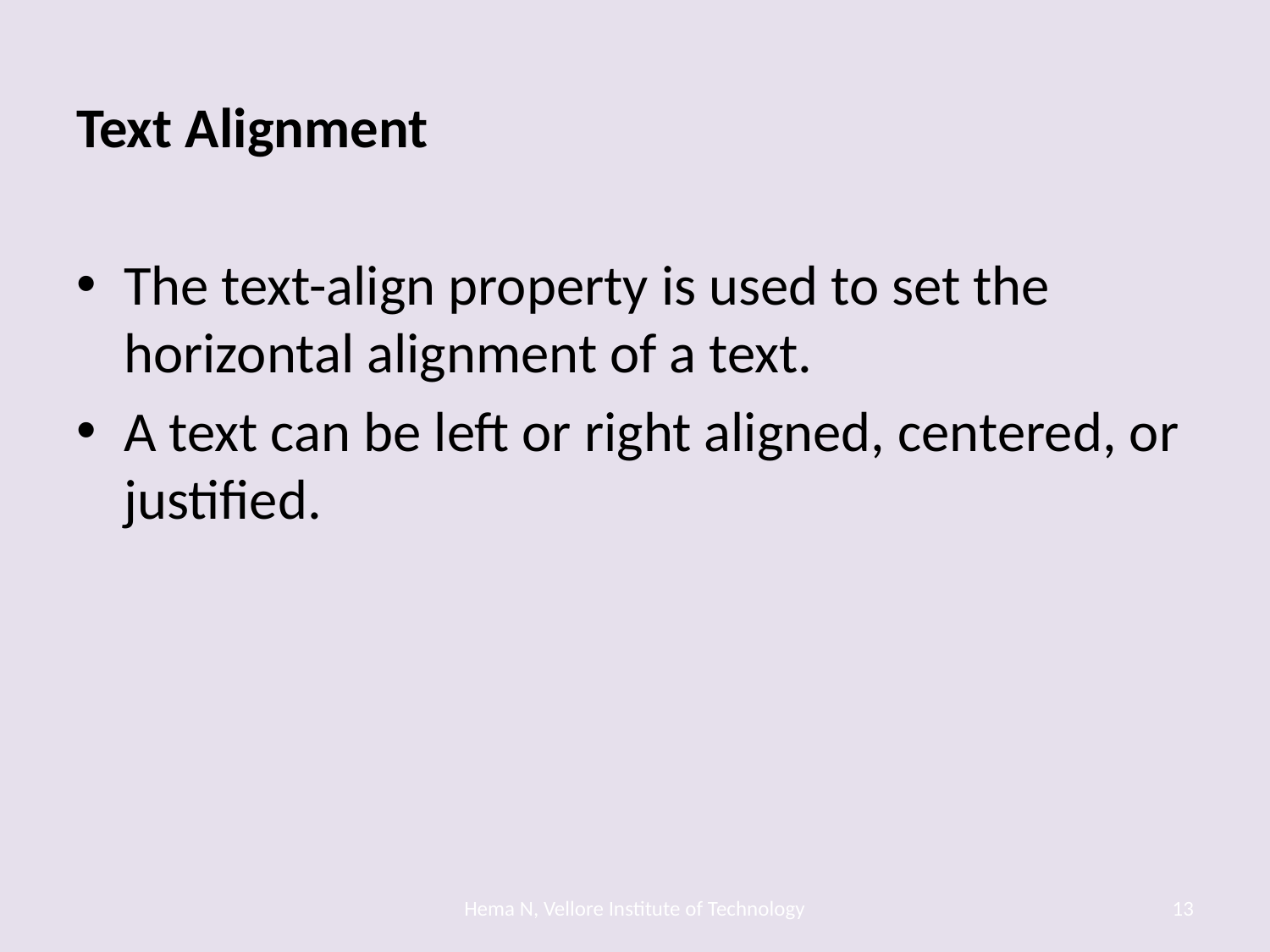

Text Alignment

The text-align property is used to set the horizontal alignment of a text.
A text can be left or right aligned, centered, or justified.
Hema N, Vellore Institute of Technology
13